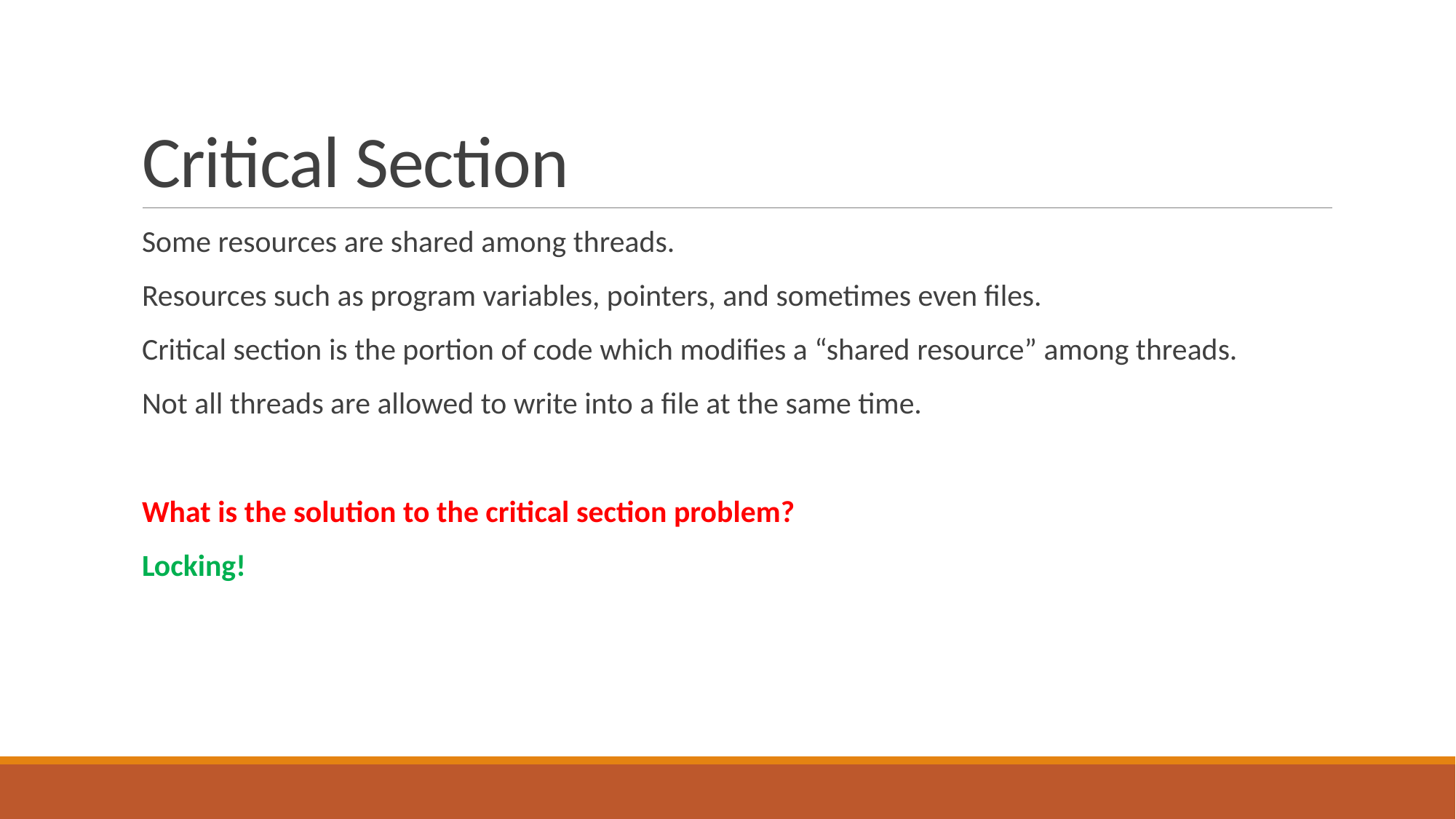

# Critical Section
Some resources are shared among threads.
Resources such as program variables, pointers, and sometimes even files.
Critical section is the portion of code which modifies a “shared resource” among threads.
Not all threads are allowed to write into a file at the same time.

What is the solution to the critical section problem?
Locking!